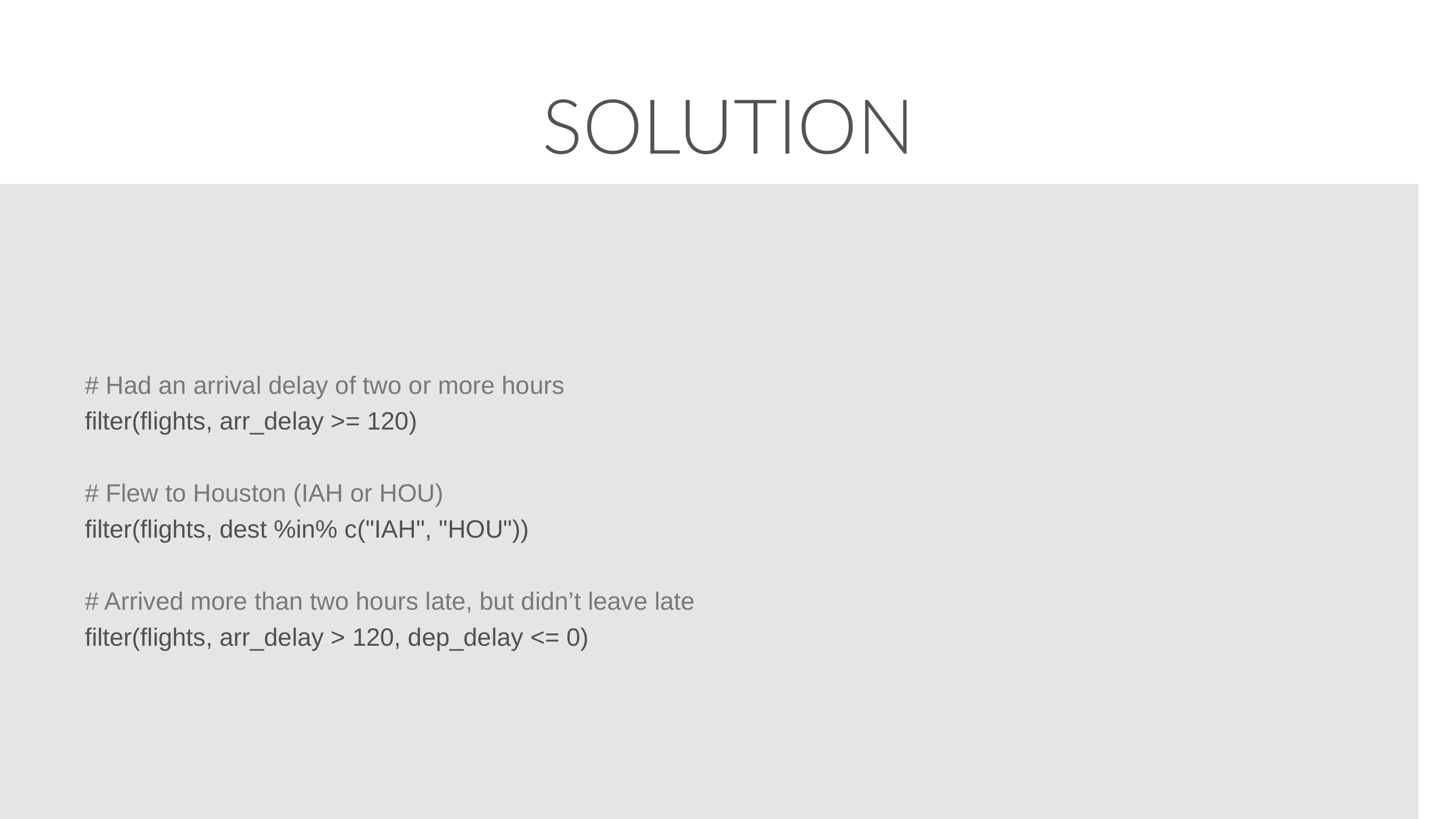

# Solution
# Had an arrival delay of two or more hours
filter(flights, arr_delay >= 120)

# Flew to Houston (IAH or HOU)
filter(flights, dest %in% c("IAH", "HOU"))

# Arrived more than two hours late, but didn’t leave late
filter(flights, arr_delay > 120, dep_delay <= 0)